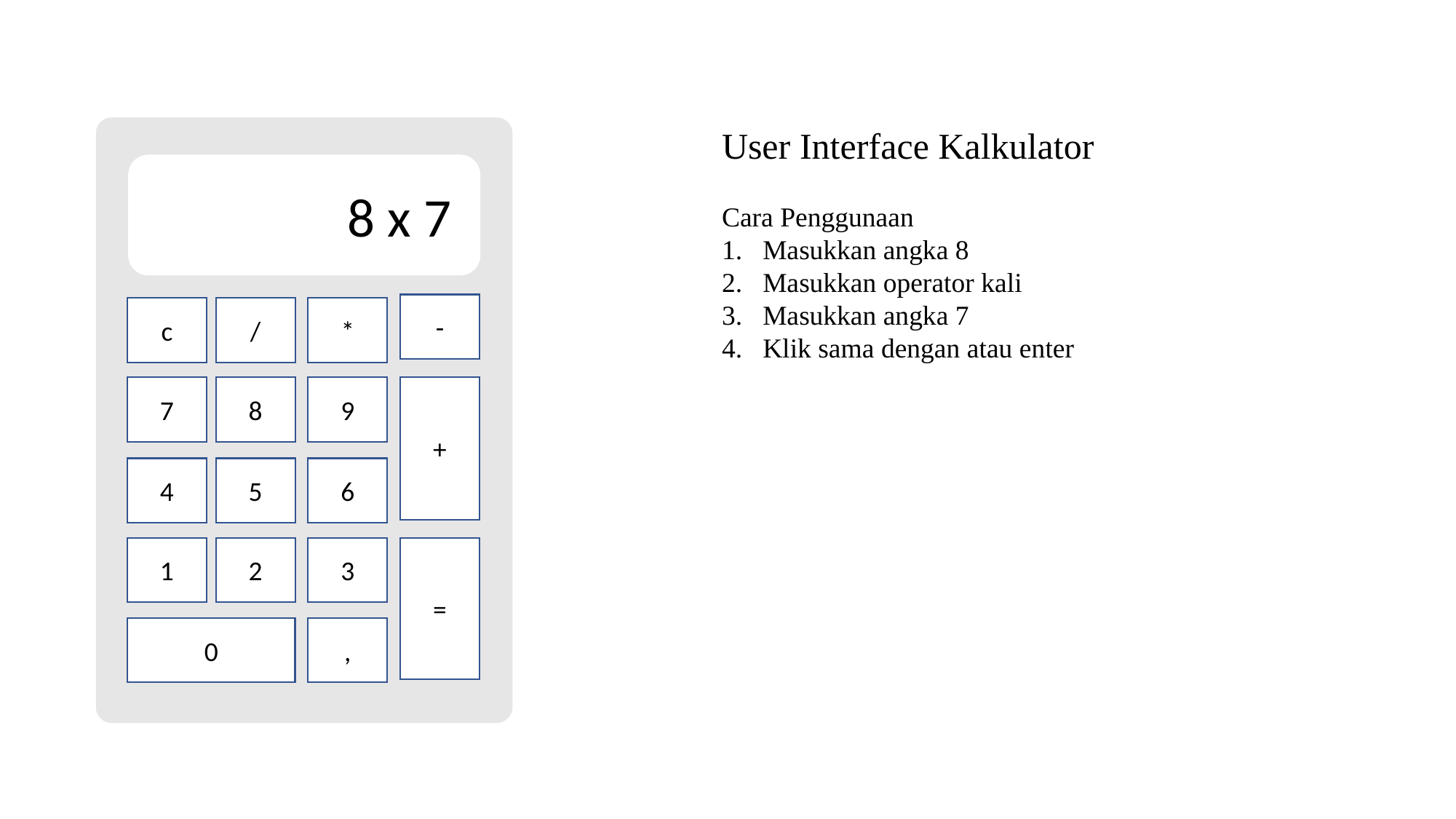

User Interface Kalkulator

Cara Penggunaan
Masukkan angka 8
Masukkan operator kali
Masukkan angka 7
Klik sama dengan atau enter

8 x 7
-
c
/
*
7
8
9
+
4
5
6
1
2
3
=
0
,